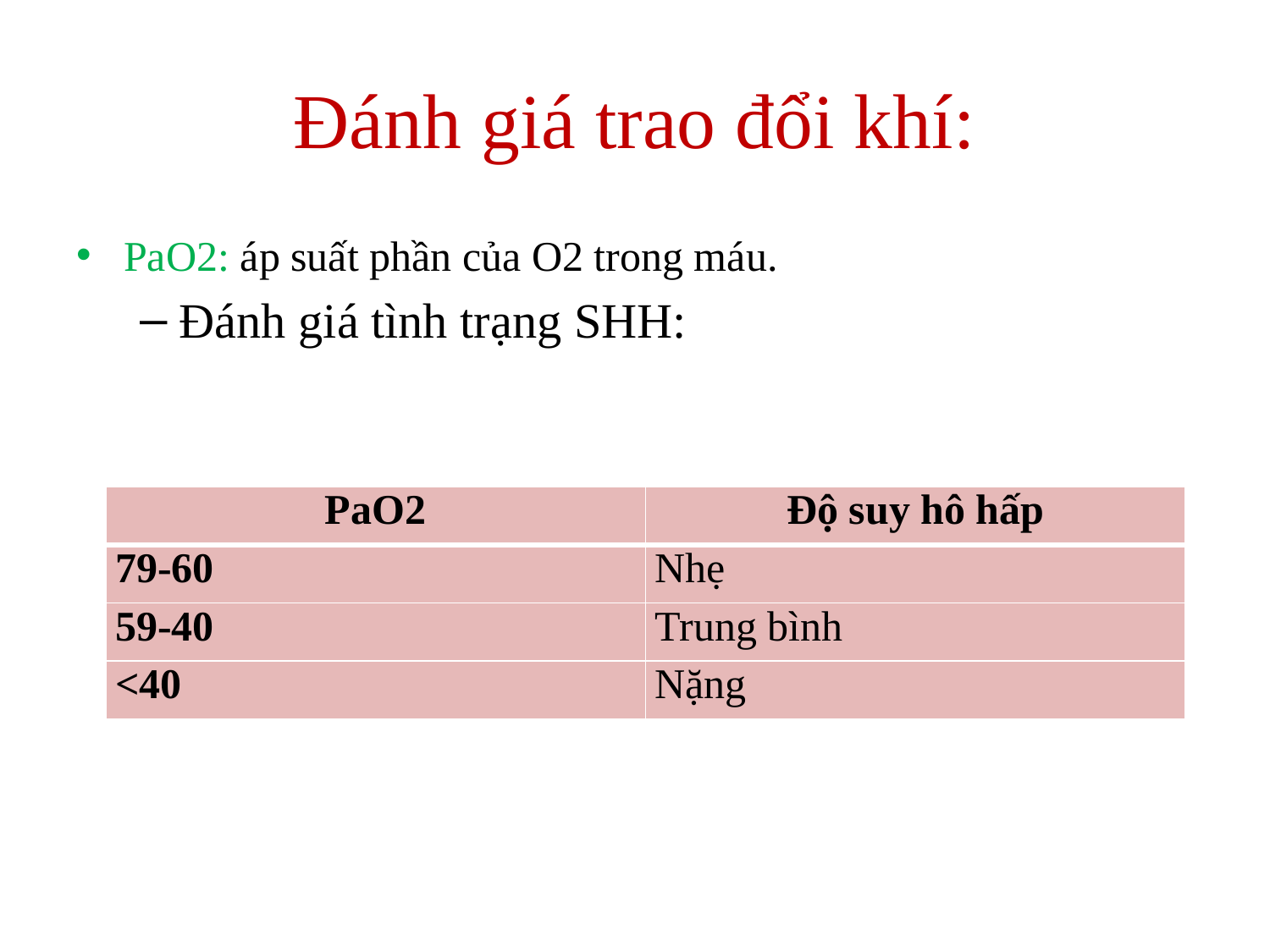

# Đánh giá trao đổi khí:
PaO2: áp suất phần của O2 trong máu.
Đánh giá tình trạng SHH:

| PaO2 | Độ suy hô hấp |
| --- | --- |
| 79-60 | Nhẹ |
| 59-40 | Trung bình |
| <40 | Nặng |